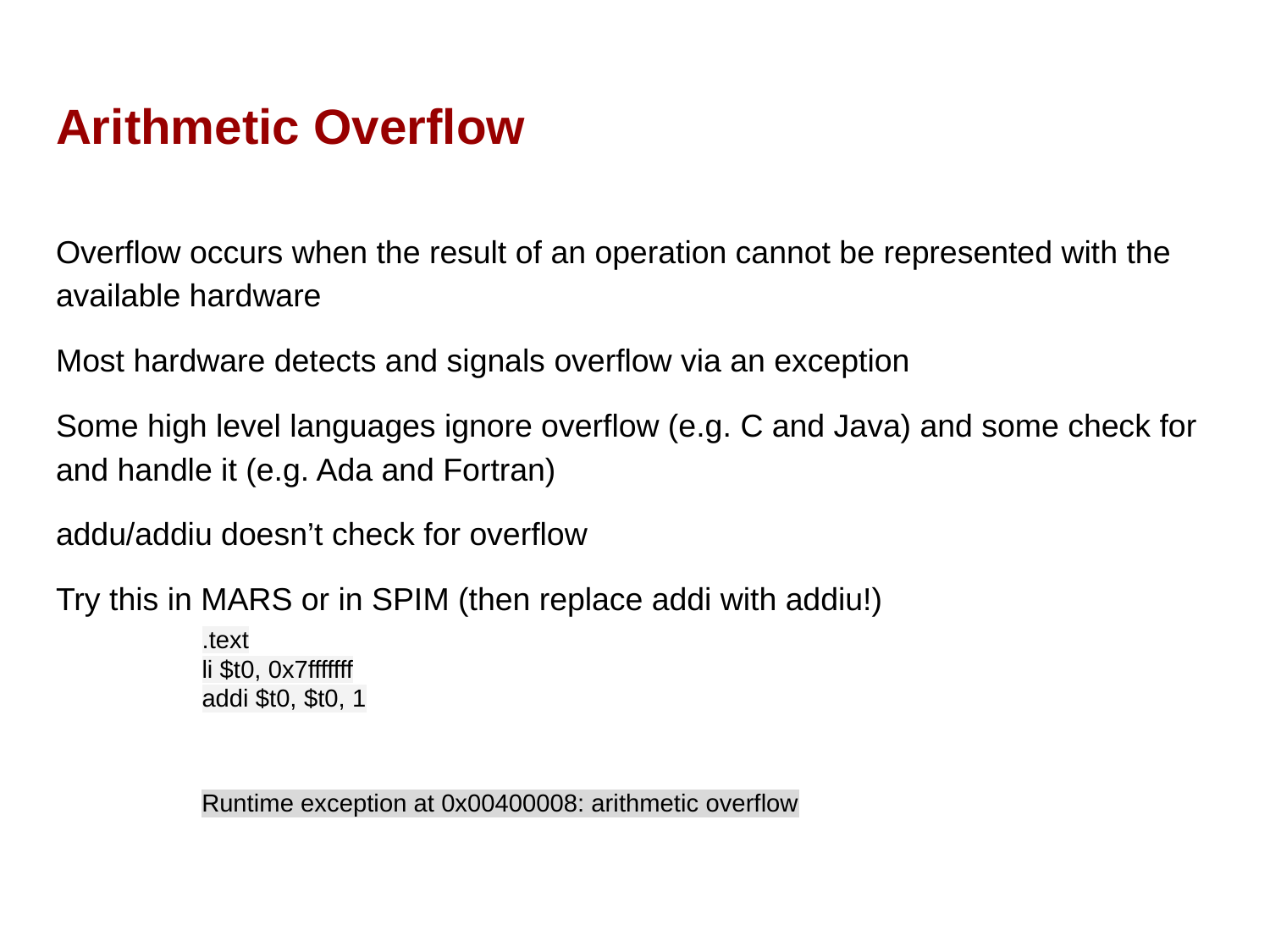

# Arithmetic Overflow
Overflow occurs when the result of an operation cannot be represented with the available hardware
Most hardware detects and signals overflow via an exception
Some high level languages ignore overflow (e.g. C and Java) and some check for and handle it (e.g. Ada and Fortran)
addu/addiu doesn’t check for overflow
Try this in MARS or in SPIM (then replace addi with addiu!)

.text
li $t0, 0x7fffffff
addi $t0, $t0, 1
Runtime exception at 0x00400008: arithmetic overflow